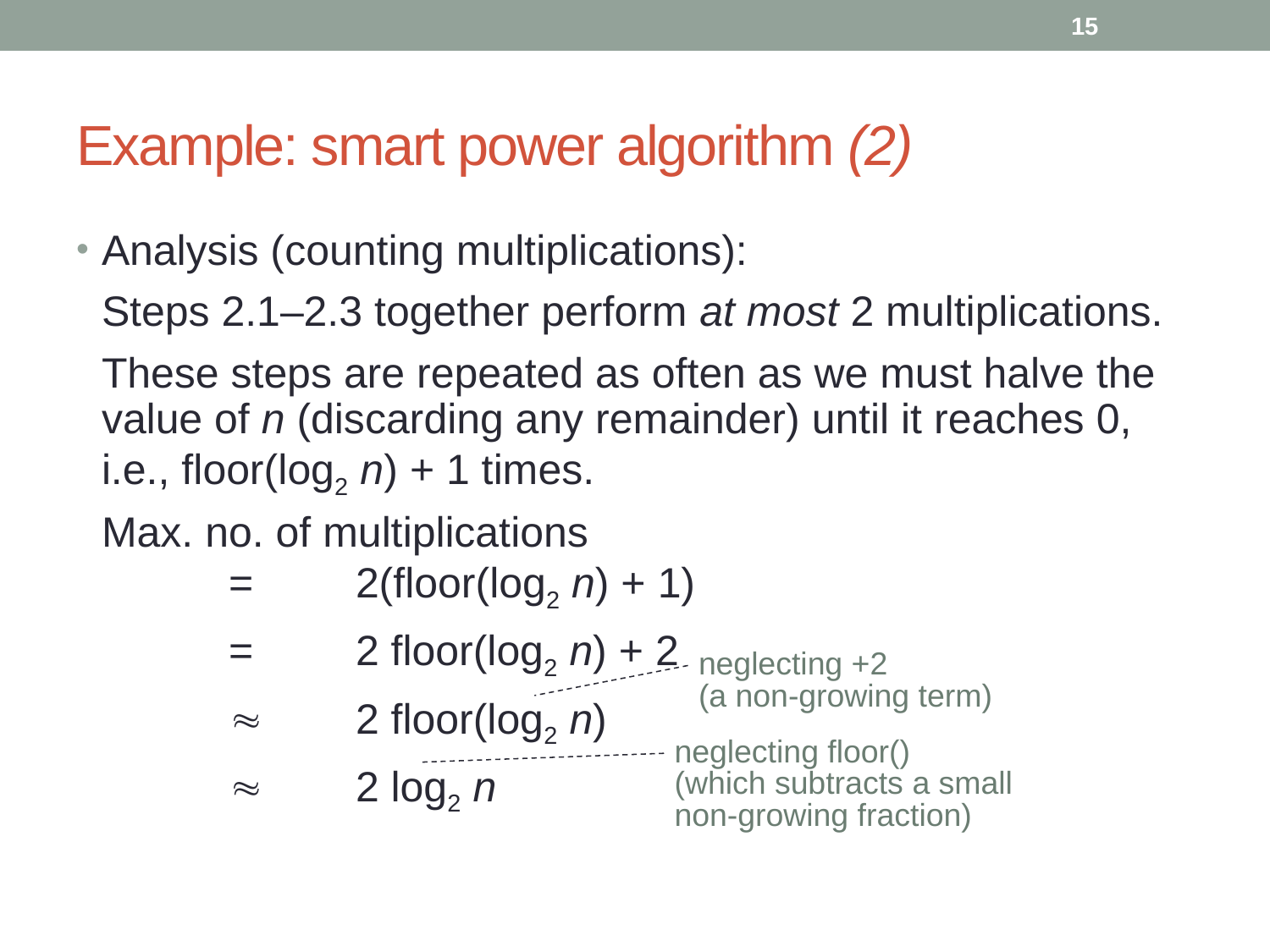

15
# Example: smart power algorithm (2)
Analysis (counting multiplications):
	Steps 2.1–2.3 together perform at most 2 multiplications.
	These steps are repeated as often as we must halve the value of n (discarding any remainder) until it reaches 0, i.e., floor(log2 n) + 1 times.
	Max. no. of multiplications
	=	2(floor(log2 n) + 1)
		=	2 floor(log2 n) + 2
		≈	2 floor(log2 n)
		≈	2 log2 n
neglecting +2
(a non-growing term)
neglecting floor()
(which subtracts a small non-growing fraction)